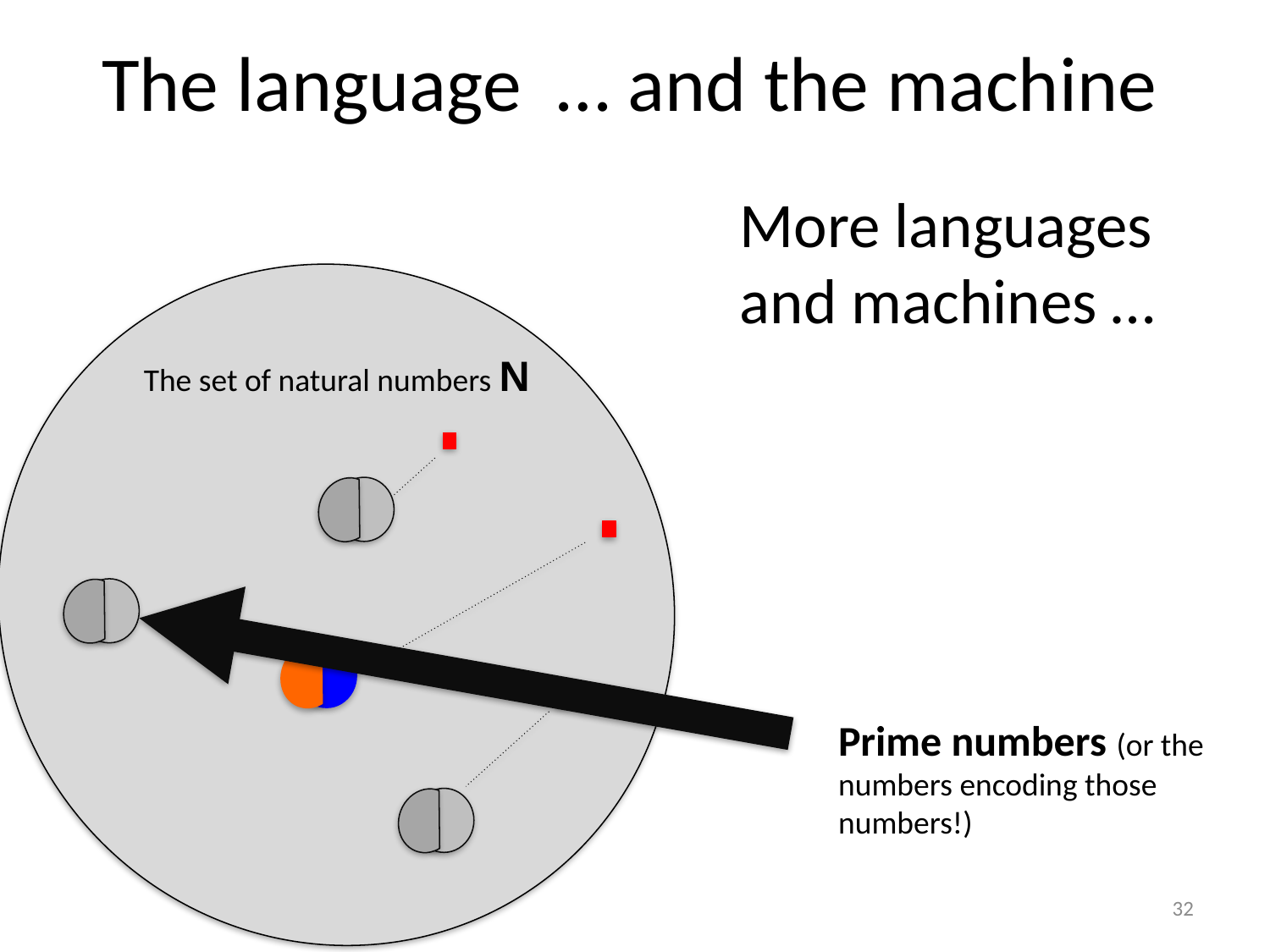

The language  … and the machine
More languages and machines …

The set of natural numbers N

Prime numbers (or the numbers encoding those numbers!)

32